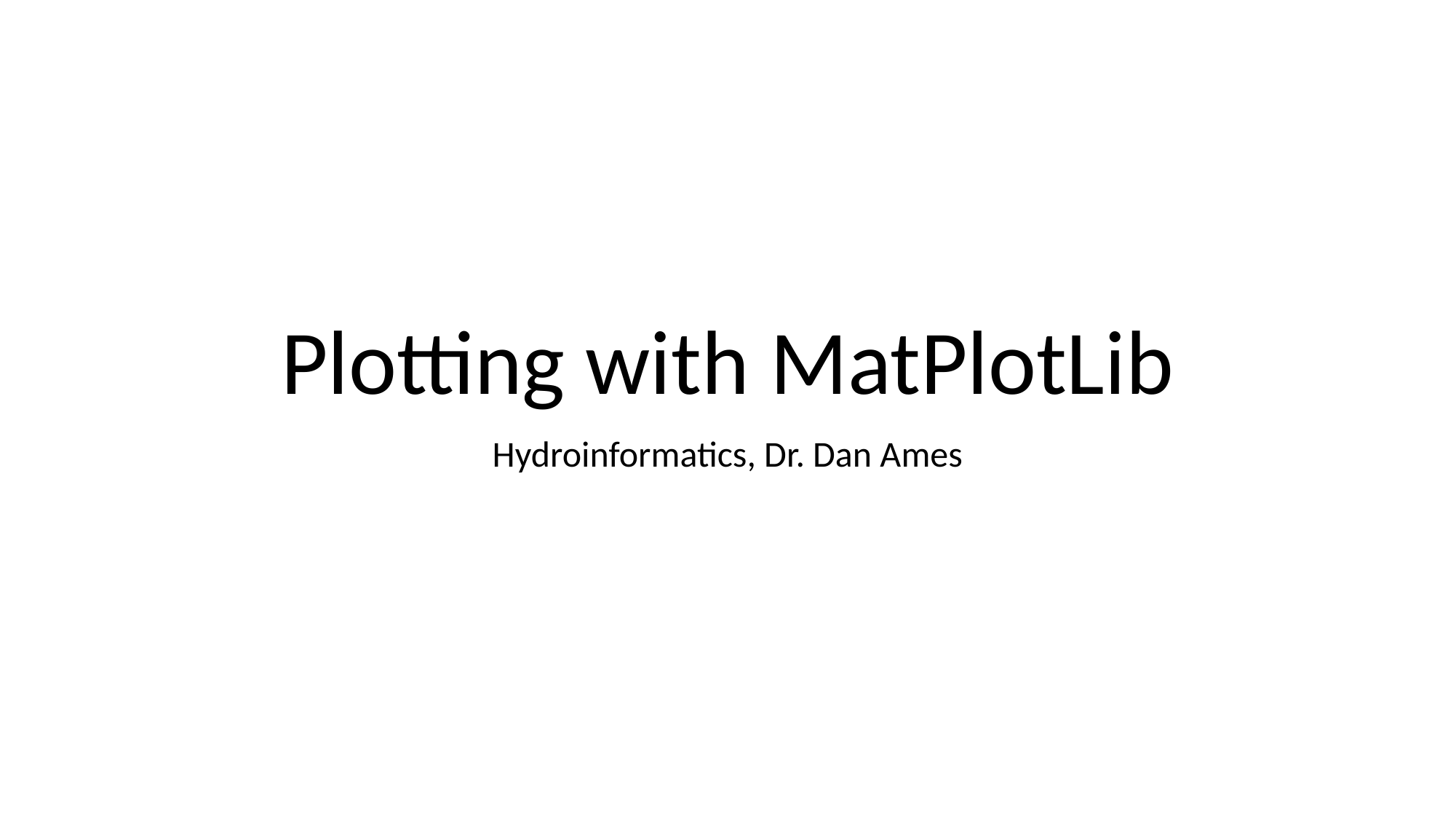

# Plotting with MatPlotLib
Hydroinformatics, Dr. Dan Ames